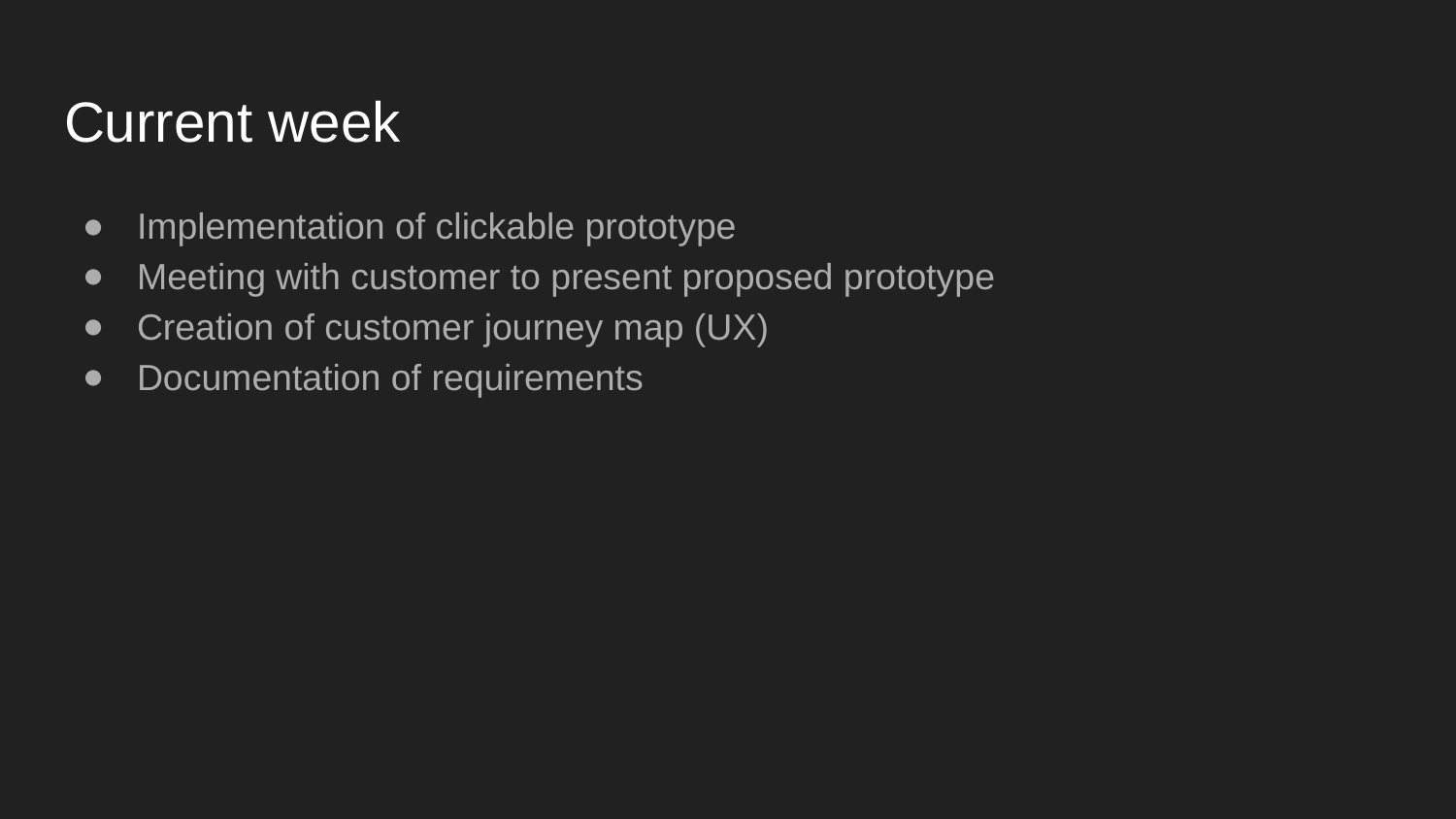

# Current week
Implementation of clickable prototype
Meeting with customer to present proposed prototype
Creation of customer journey map (UX)
Documentation of requirements